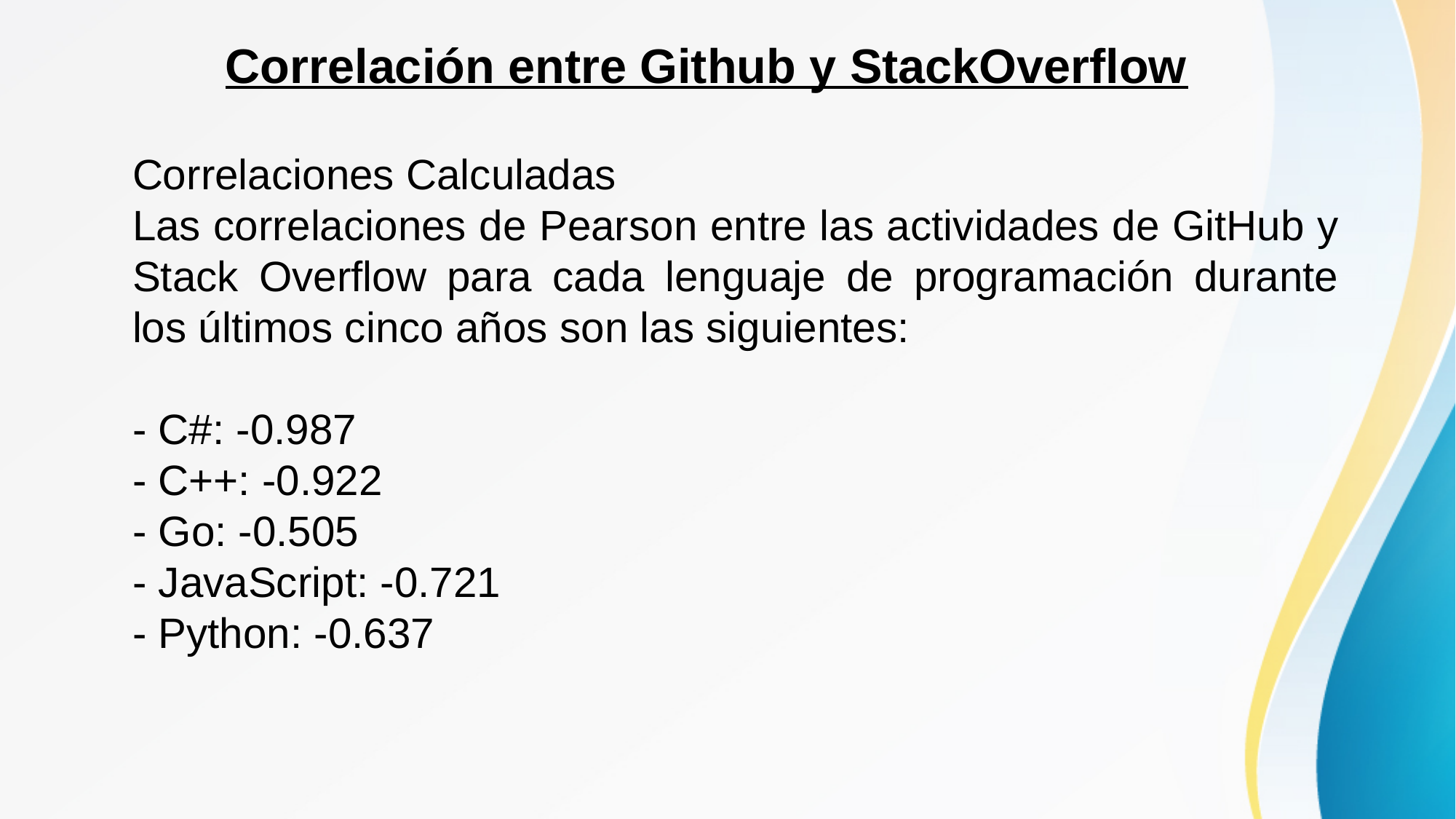

Correlación entre Github y StackOverflow
Correlaciones Calculadas
Las correlaciones de Pearson entre las actividades de GitHub y Stack Overflow para cada lenguaje de programación durante los últimos cinco años son las siguientes:

- C#: -0.987
- C++: -0.922
- Go: -0.505
- JavaScript: -0.721
- Python: -0.637